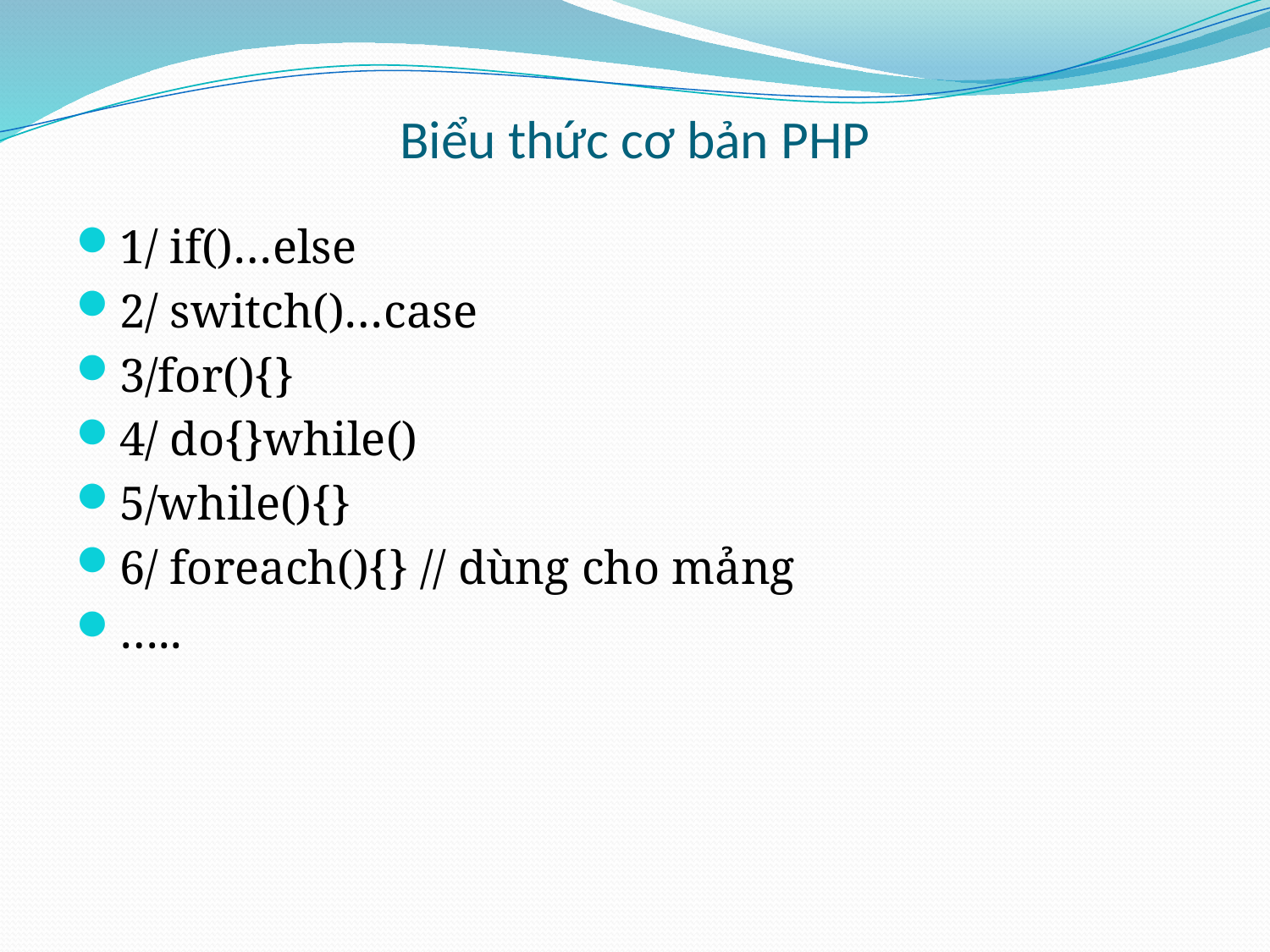

# Biểu thức cơ bản PHP
1/ if()…else
2/ switch()…case
3/for(){}
4/ do{}while()
5/while(){}
6/ foreach(){} // dùng cho mảng
…..